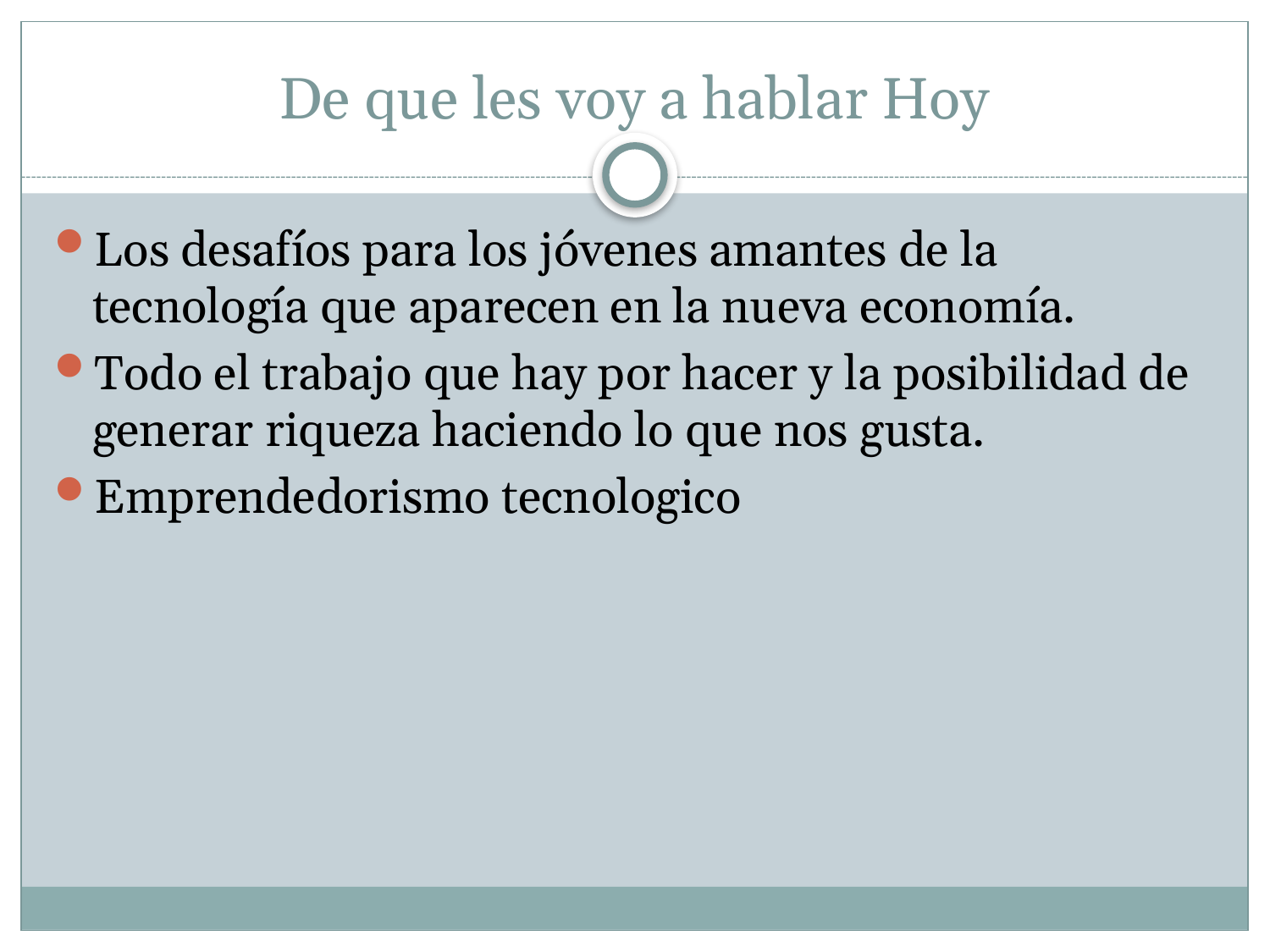

# De que les voy a hablar Hoy
Los desafíos para los jóvenes amantes de la tecnología que aparecen en la nueva economía.
Todo el trabajo que hay por hacer y la posibilidad de generar riqueza haciendo lo que nos gusta.
Emprendedorismo tecnologico